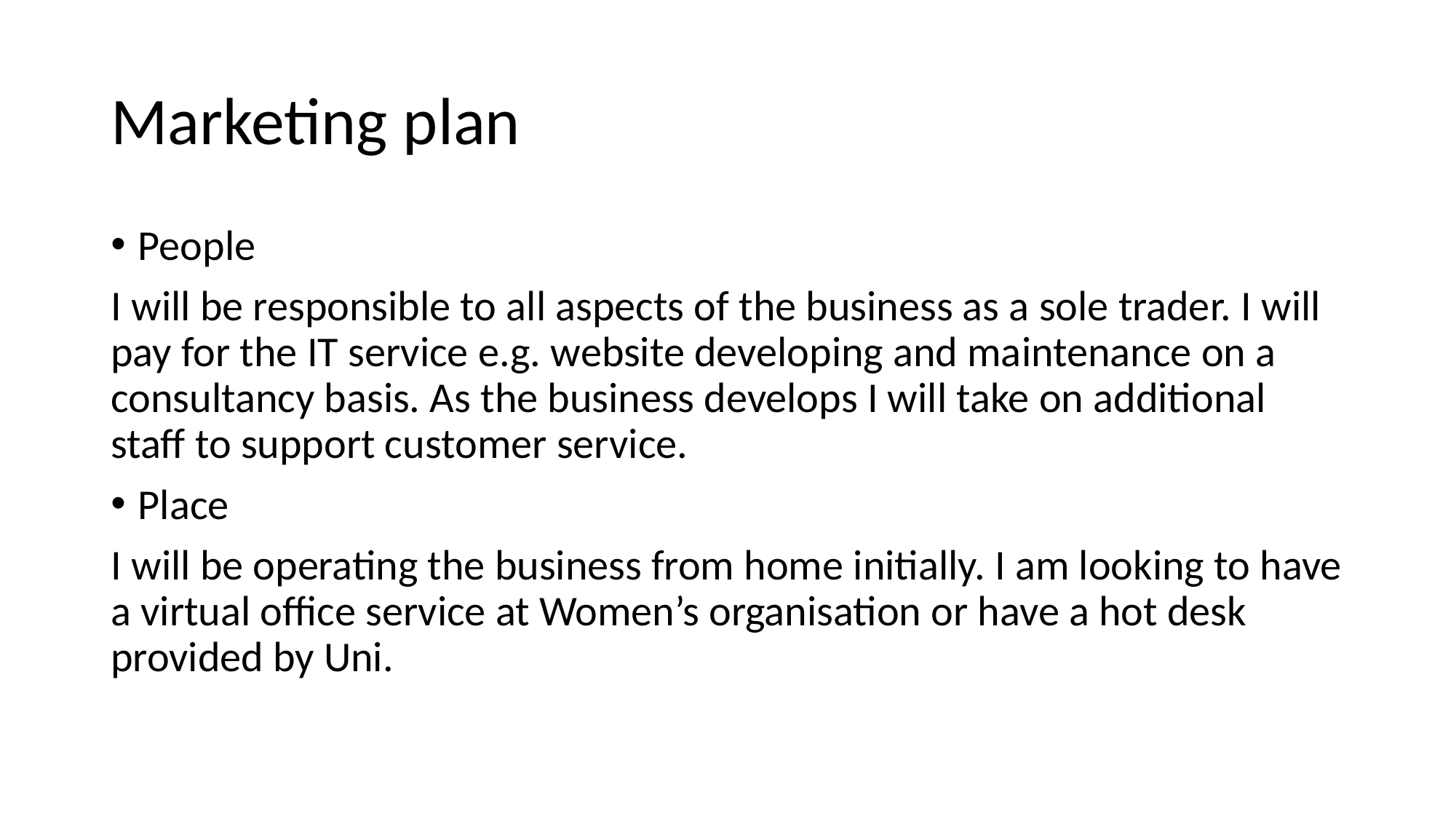

# Marketing plan
People
I will be responsible to all aspects of the business as a sole trader. I will pay for the IT service e.g. website developing and maintenance on a consultancy basis. As the business develops I will take on additional staff to support customer service.
Place
I will be operating the business from home initially. I am looking to have a virtual office service at Women’s organisation or have a hot desk provided by Uni.